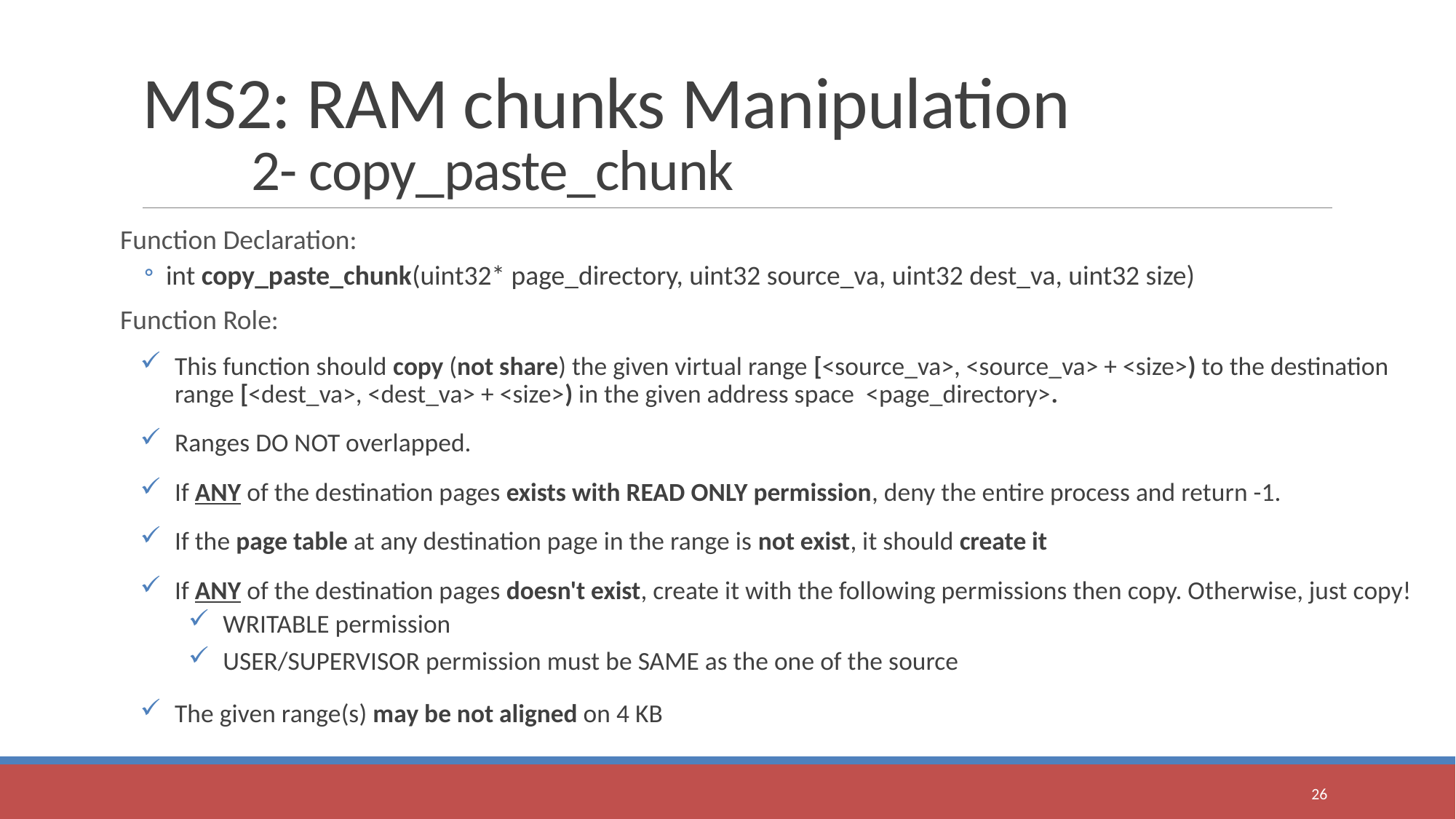

# MS2: RAM chunks Manipulation 2- copy_paste_chunk
Function Declaration:
int copy_paste_chunk(uint32* page_directory, uint32 source_va, uint32 dest_va, uint32 size)
Function Role:
This function should copy (not share) the given virtual range [<source_va>, <source_va> + <size>) to the destination range [<dest_va>, <dest_va> + <size>) in the given address space  <page_directory>.
Ranges DO NOT overlapped.
If ANY of the destination pages exists with READ ONLY permission, deny the entire process and return -1.
If the page table at any destination page in the range is not exist, it should create it
If ANY of the destination pages doesn't exist, create it with the following permissions then copy. Otherwise, just copy!
WRITABLE permission
USER/SUPERVISOR permission must be SAME as the one of the source
The given range(s) may be not aligned on 4 KB
26